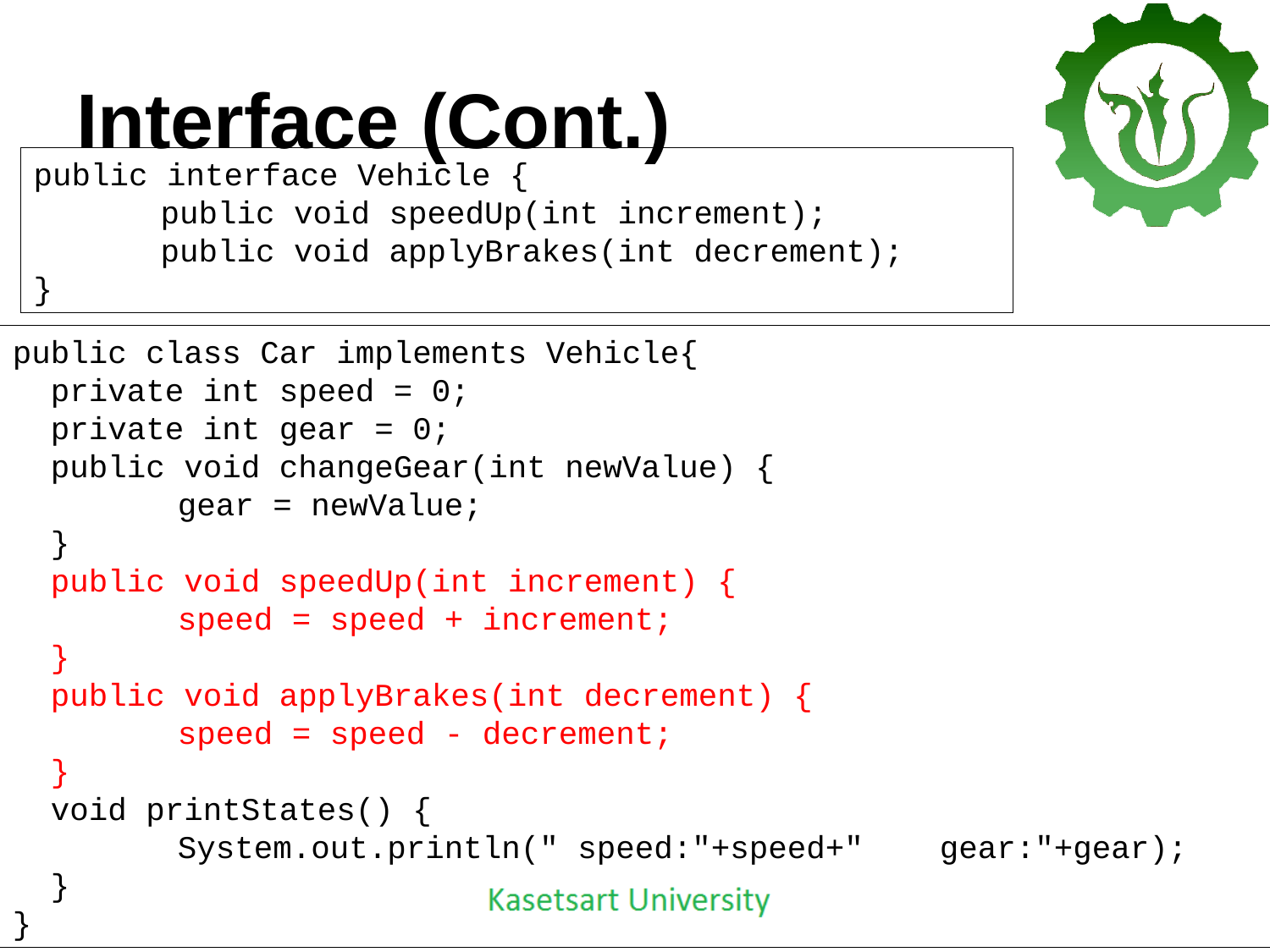

# Interface (Cont.)
public interface Vehicle {
	public void speedUp(int increment);
	public void applyBrakes(int decrement);
}
public class Car implements Vehicle{
	private int speed = 0;
	private int gear = 0;
	public void changeGear(int newValue) {
		gear = newValue;
	}
	public void speedUp(int increment) {
		speed = speed + increment;
	}
	public void applyBrakes(int decrement) {
		speed = speed - decrement;
	}
	void printStates() {
		System.out.println(" speed:"+speed+" 	gear:"+gear);
	}
}